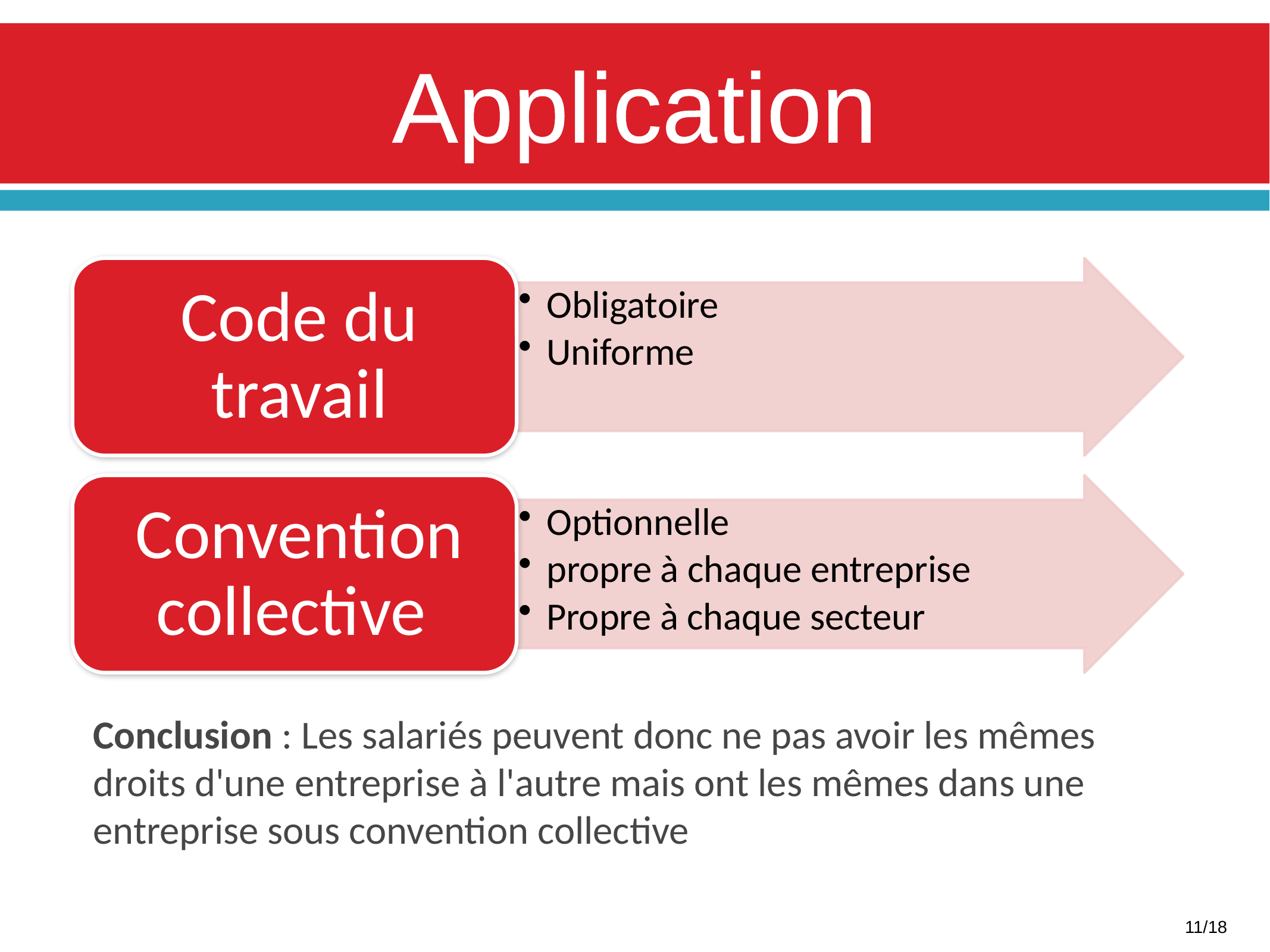

# Application
Obligatoire
Uniforme
Code du travail
Optionnelle
propre à chaque entreprise
Propre à chaque secteur
Convention collective
Conclusion : Les salariés peuvent donc ne pas avoir les mêmes droits d'une entreprise à l'autre mais ont les mêmes dans une entreprise sous convention collective
11/18